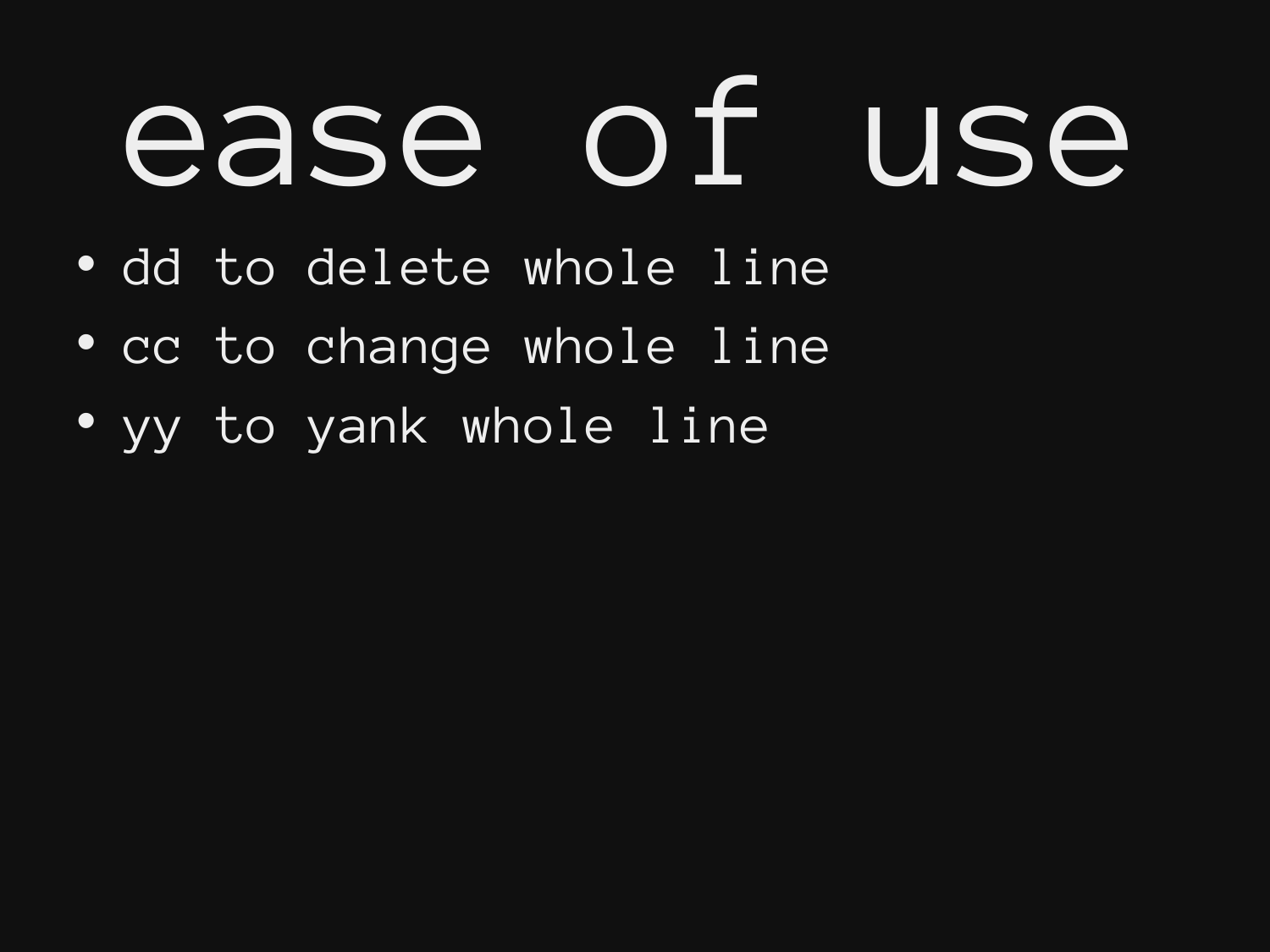

# ease of use
dd to delete whole line
cc to change whole line
yy to yank whole line